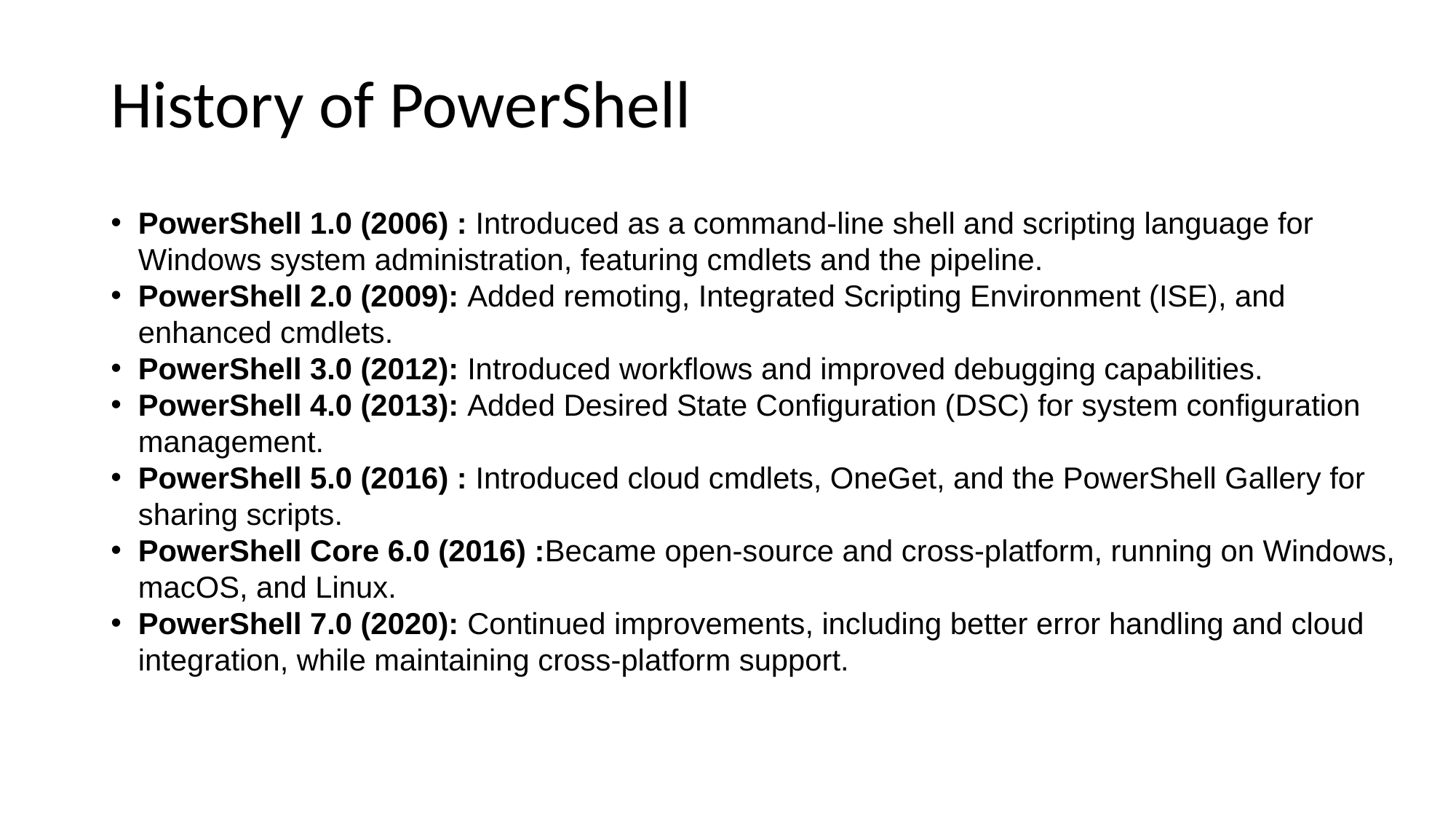

# History of PowerShell
PowerShell 1.0 (2006) : Introduced as a command-line shell and scripting language for Windows system administration, featuring cmdlets and the pipeline.
PowerShell 2.0 (2009): Added remoting, Integrated Scripting Environment (ISE), and enhanced cmdlets.
PowerShell 3.0 (2012): Introduced workflows and improved debugging capabilities.
PowerShell 4.0 (2013): Added Desired State Configuration (DSC) for system configuration management.
PowerShell 5.0 (2016) : Introduced cloud cmdlets, OneGet, and the PowerShell Gallery for sharing scripts.
PowerShell Core 6.0 (2016) :Became open-source and cross-platform, running on Windows, macOS, and Linux.
PowerShell 7.0 (2020): Continued improvements, including better error handling and cloud integration, while maintaining cross-platform support.